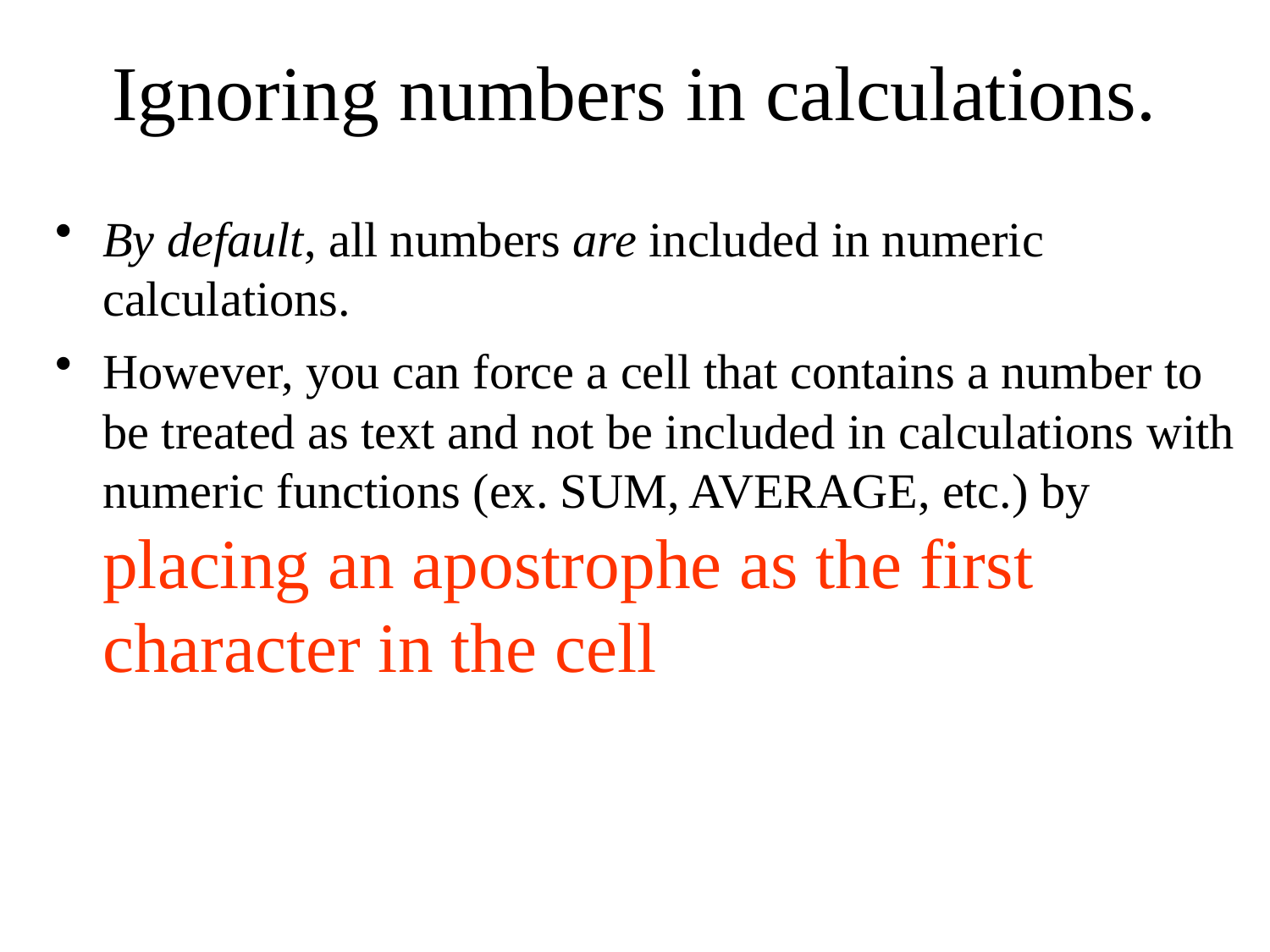

151
# Ignoring numbers in calculations.
By default, all numbers are included in numeric calculations.
However, you can force a cell that contains a number to be treated as text and not be included in calculations with numeric functions (ex. SUM, AVERAGE, etc.) by placing an apostrophe as the first character in the cell